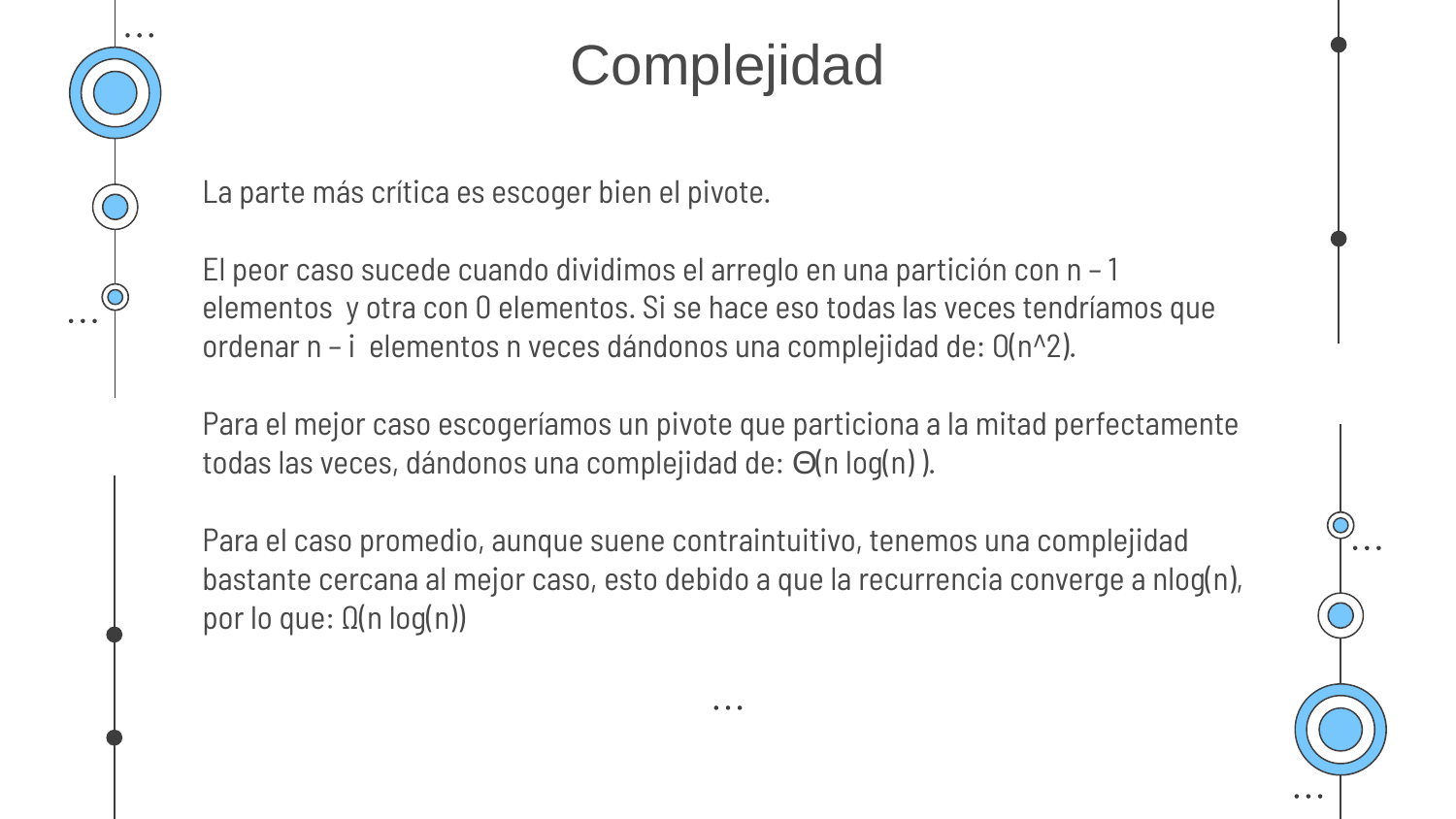

# Complejidad
La parte más crítica es escoger bien el pivote.

El peor caso sucede cuando dividimos el arreglo en una partición con n – 1 elementos  y otra con 0 elementos. Si se hace eso todas las veces tendríamos que ordenar n – i  elementos n veces dándonos una complejidad de: O(n^2).

Para el mejor caso escogeríamos un pivote que particiona a la mitad perfectamente todas las veces, dándonos una complejidad de: Θ(n log(n) ).

Para el caso promedio, aunque suene contraintuitivo, tenemos una complejidad bastante cercana al mejor caso, esto debido a que la recurrencia converge a nlog(n), por lo que: Ω(n log(n))